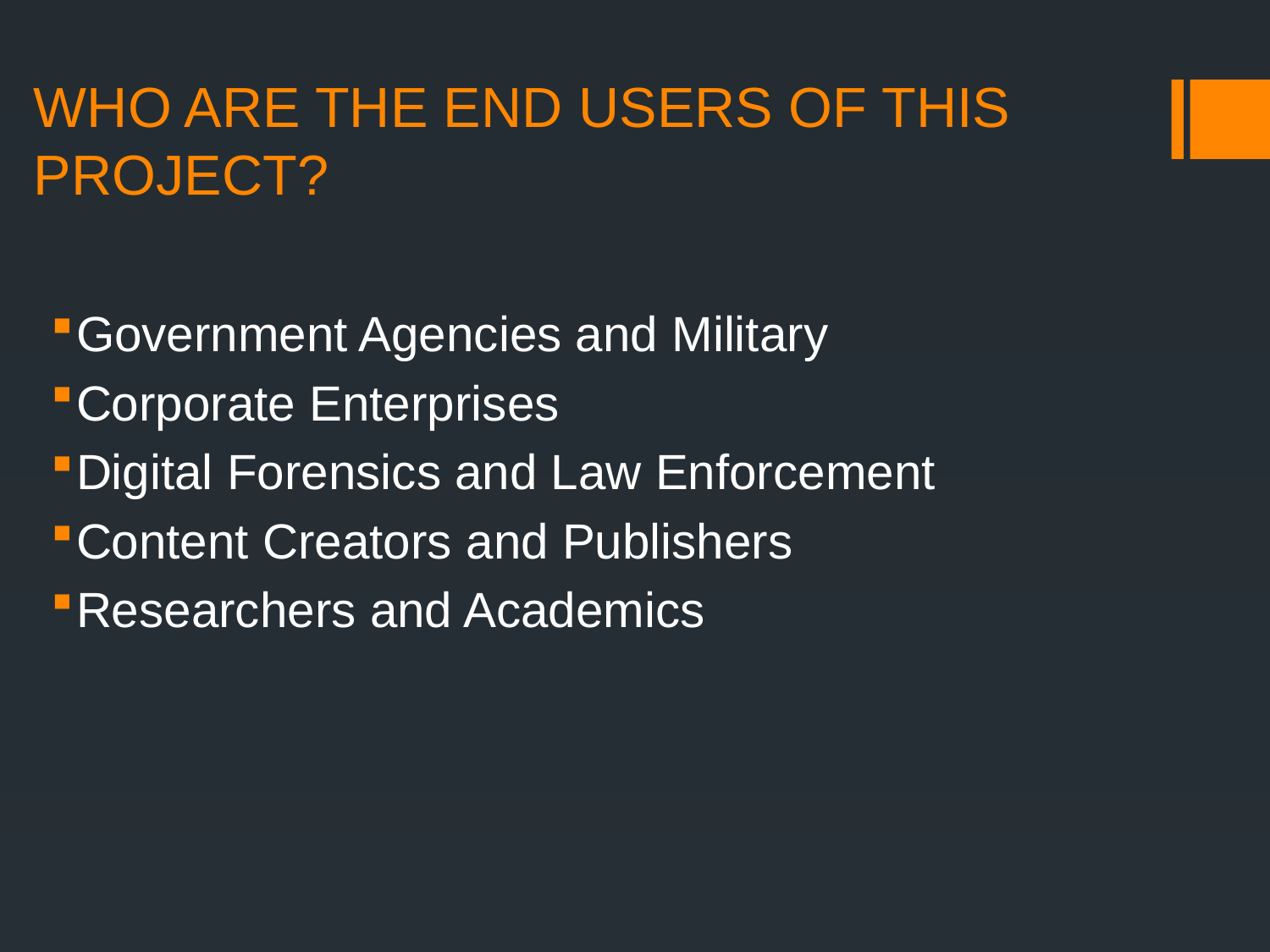

# WHO ARE THE END USERS OF THIS PROJECT?
Government Agencies and Military
Corporate Enterprises
Digital Forensics and Law Enforcement
Content Creators and Publishers
Researchers and Academics